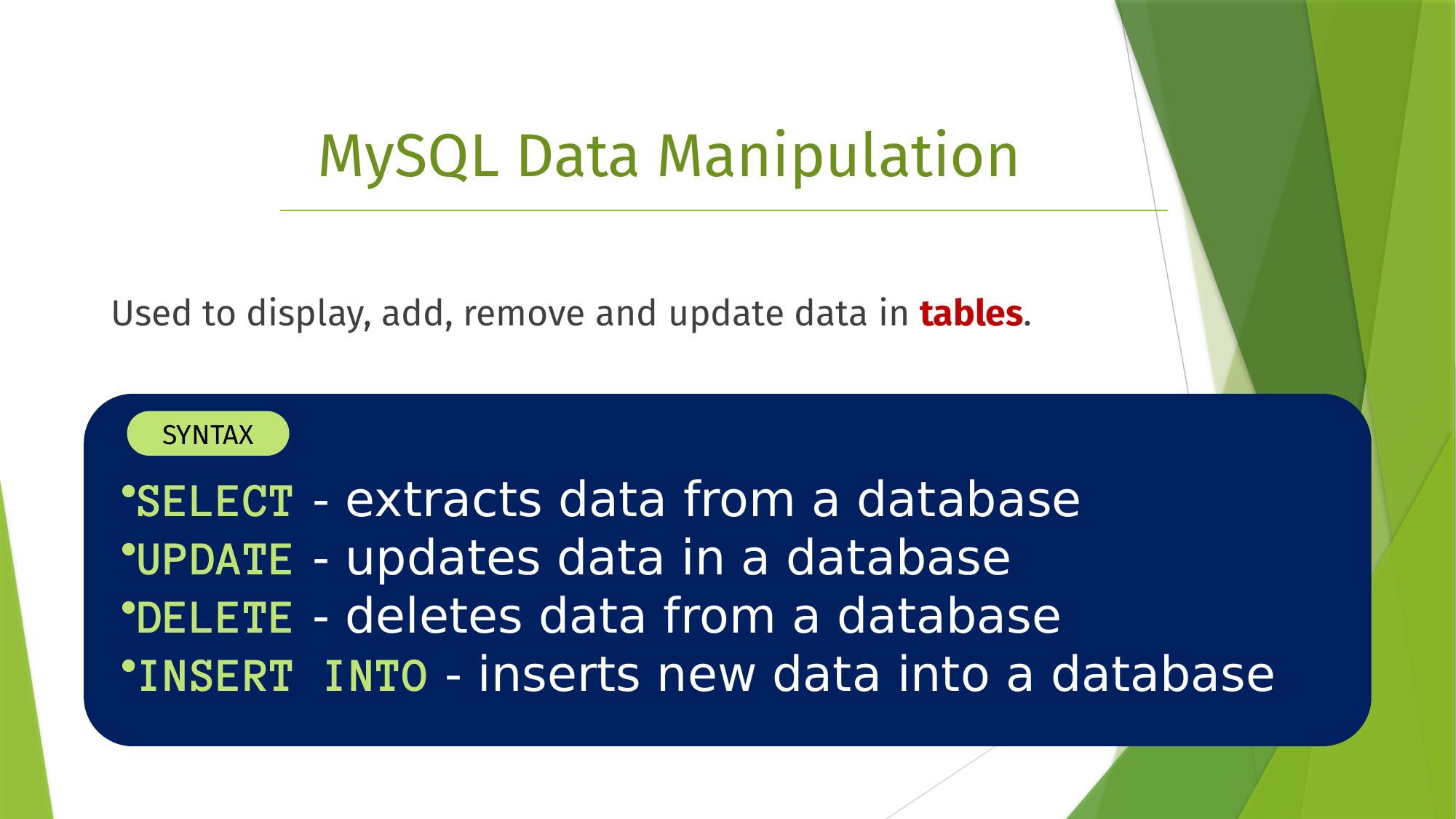

MySQL Data Manipulation
Used to display, add, remove and update data in tables.

SYNTAX
SELECT - extracts data from a database
UPDATE - updates data in a database
DELETE - deletes data from a database
INSERT INTO - inserts new data into a database